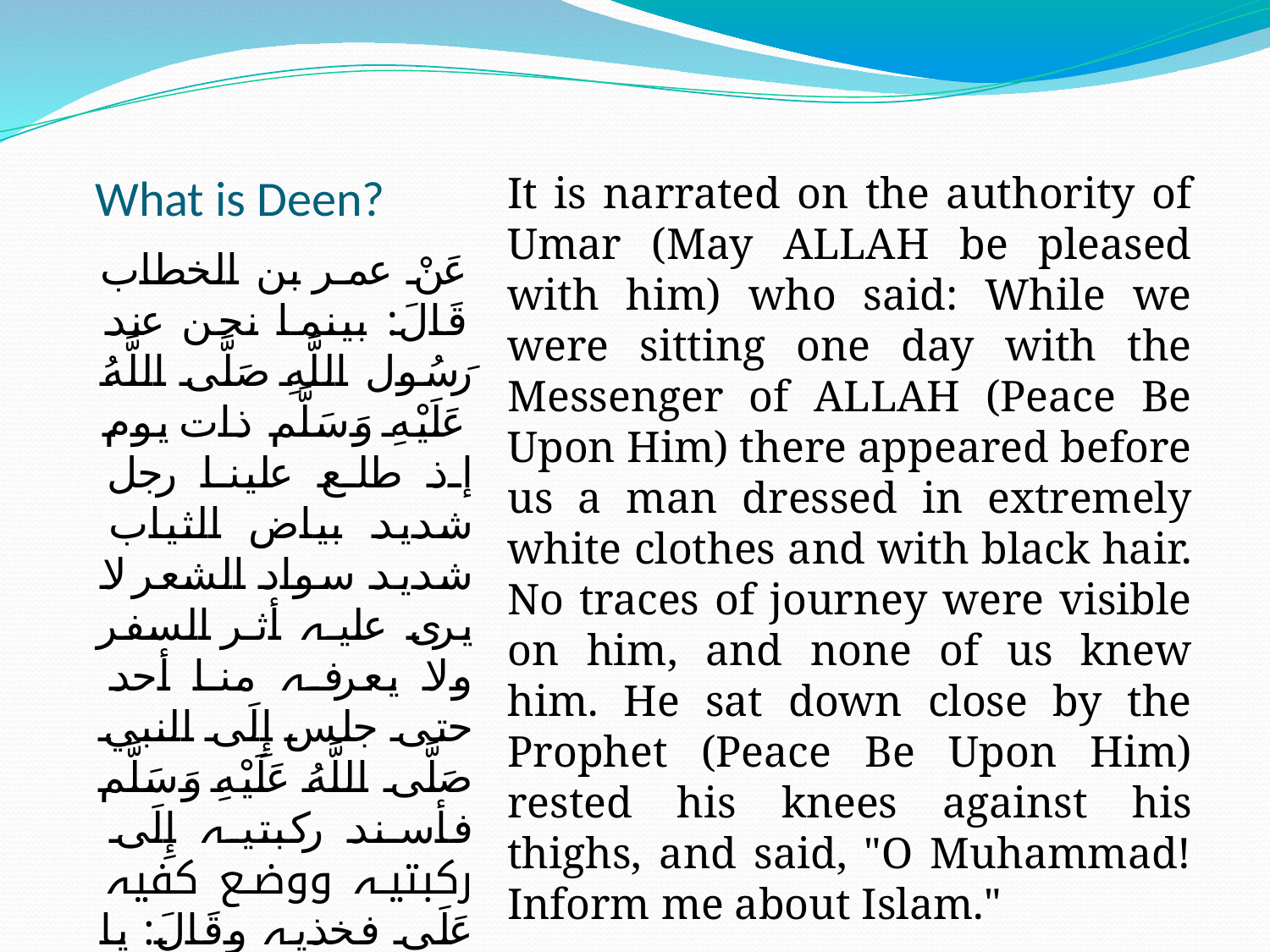

# What is Deen?
It is narrated on the authority of Umar (May ALLAH be pleased with him) who said: While we were sitting one day with the Messenger of ALLAH (Peace Be Upon Him) there appeared before us a man dressed in extremely white clothes and with black hair. No traces of journey were visible on him, and none of us knew him. He sat down close by the Prophet (Peace Be Upon Him) rested his knees against his thighs, and said, "O Muhammad! Inform me about Islam."

عَنْ عمر بن الخطاب قَالَ: بينما نحن عند رَسُول اللَّهِ صَلَّى اللَّهُ عَلَيْهِ وَسَلَّم ذات يوم إذ طلع علينا رجل شديد بياض الثياب شديد سواد الشعر لا يرى عليہ أثر السفر ولا يعرفہ منا أحد حتى جلس إِلَى النبي صَلَّى اللَّهُ عَلَيْهِ وَسَلَّم فأسند ركبتيہ إِلَى ركبتيہ ووضع كفيہ عَلَى فخذيہ وقَالَ: يا محمد أخبرني عَنْ الإسلام؟: